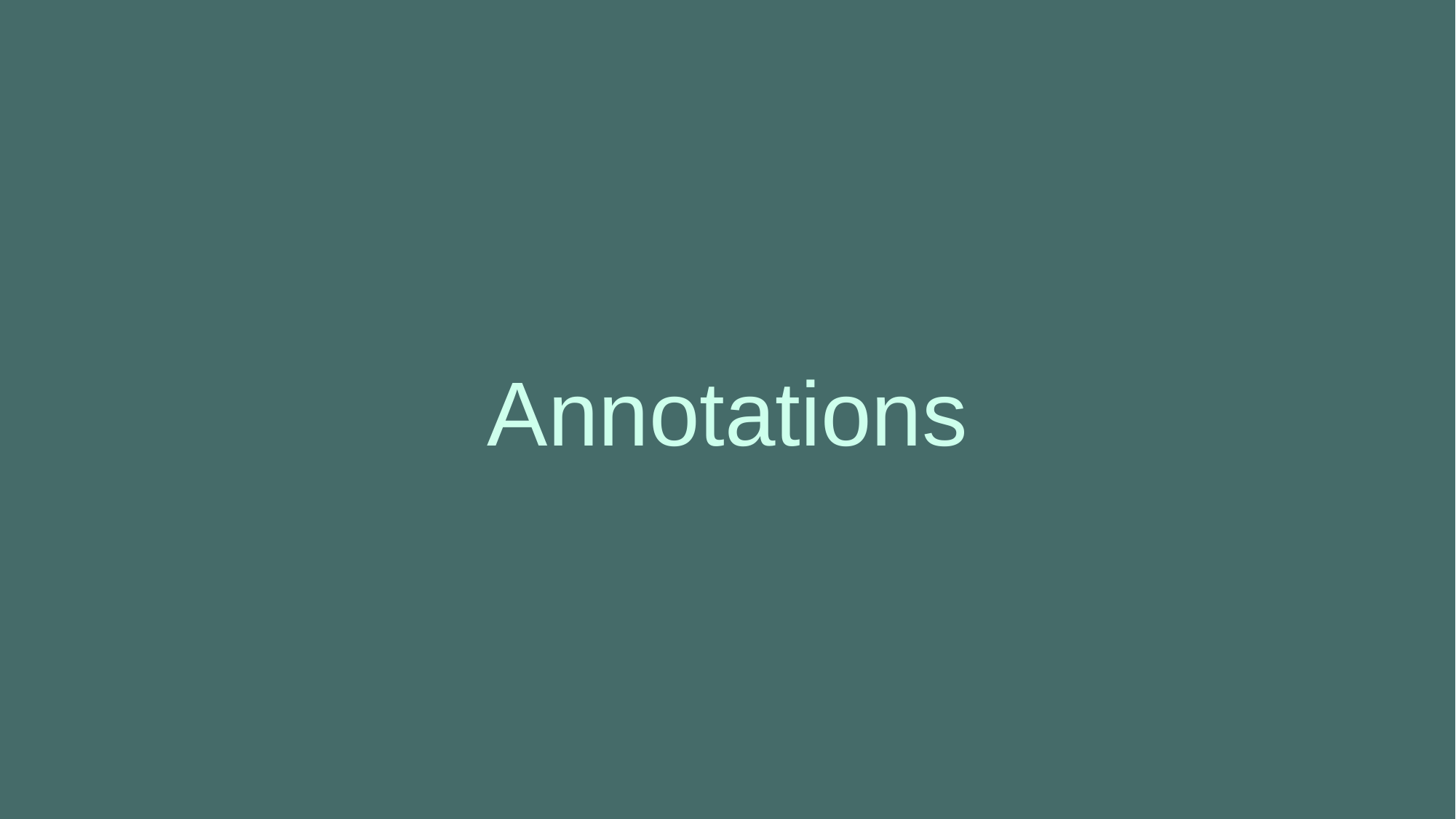

Annotations
Item Response Theory for NLP
15